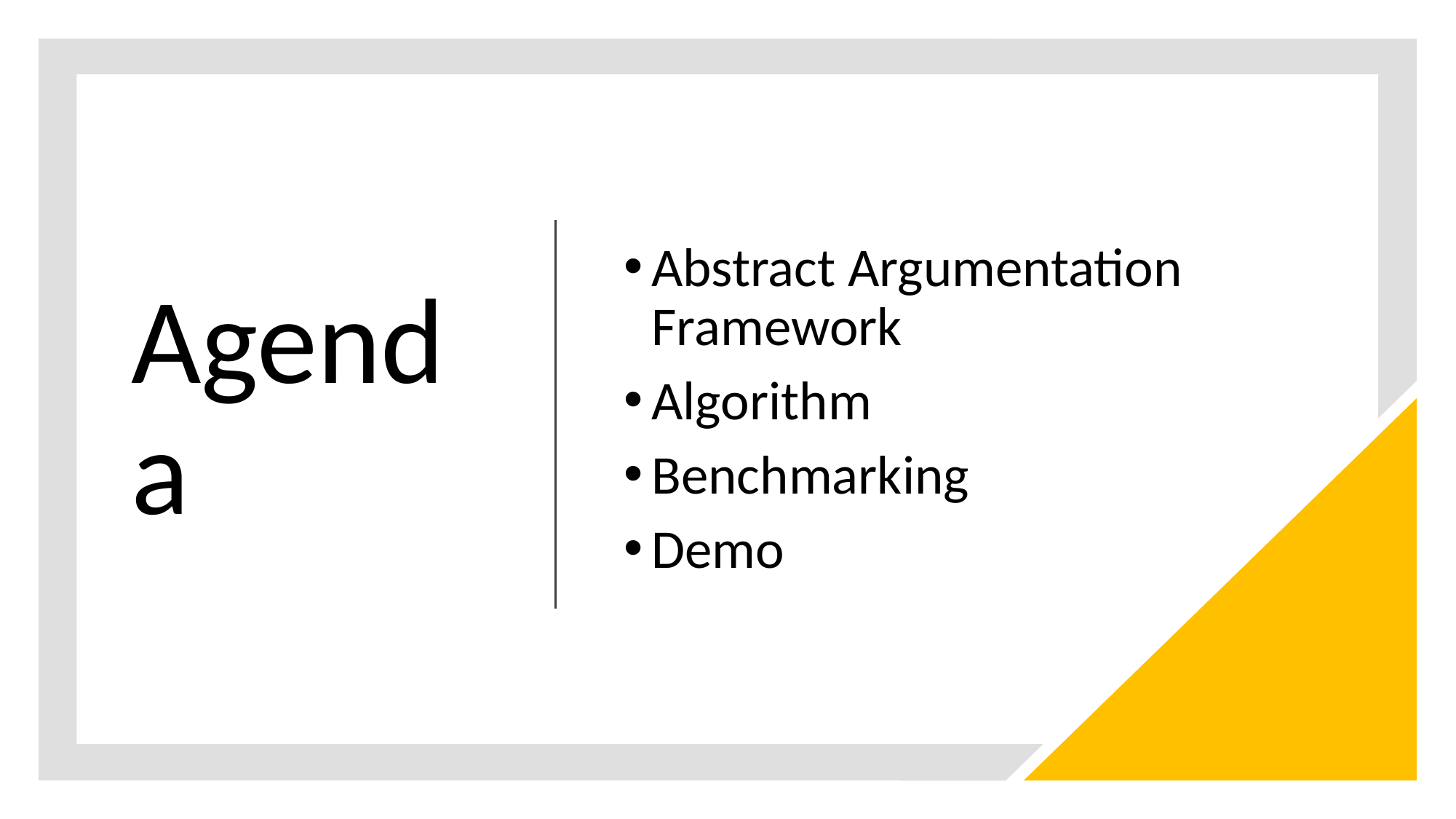

# Agenda
Abstract Argumentation Framework
Algorithm
Benchmarking
Demo